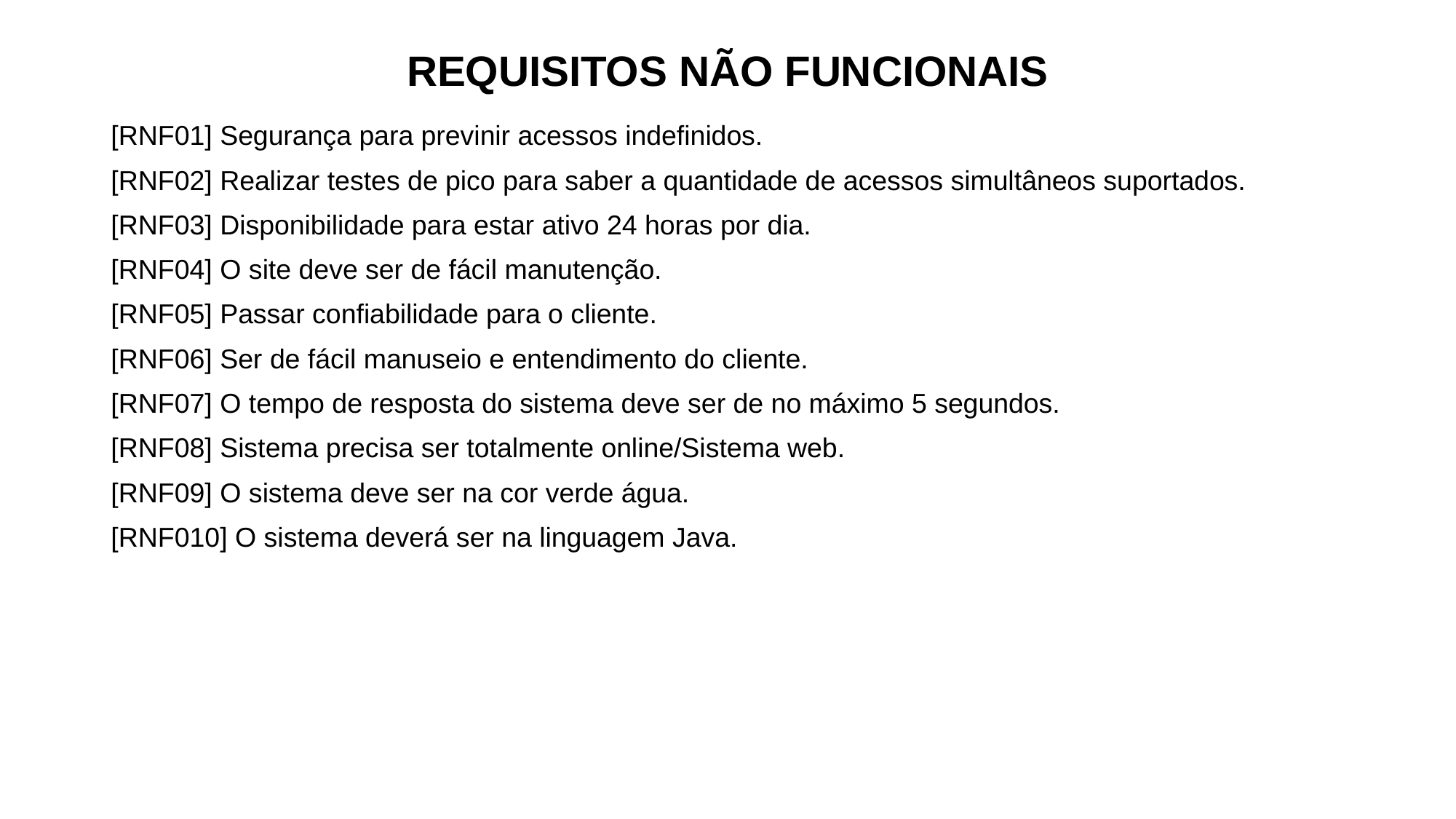

# REQUISITOS NÃO FUNCIONAIS
[RNF01] Segurança para previnir acessos indefinidos.
[RNF02] Realizar testes de pico para saber a quantidade de acessos simultâneos suportados.
[RNF03] Disponibilidade para estar ativo 24 horas por dia.
[RNF04] O site deve ser de fácil manutenção.
[RNF05] Passar confiabilidade para o cliente.
[RNF06] Ser de fácil manuseio e entendimento do cliente.
[RNF07] O tempo de resposta do sistema deve ser de no máximo 5 segundos.
[RNF08] Sistema precisa ser totalmente online/Sistema web.
[RNF09] O sistema deve ser na cor verde água.
[RNF010] O sistema deverá ser na linguagem Java.